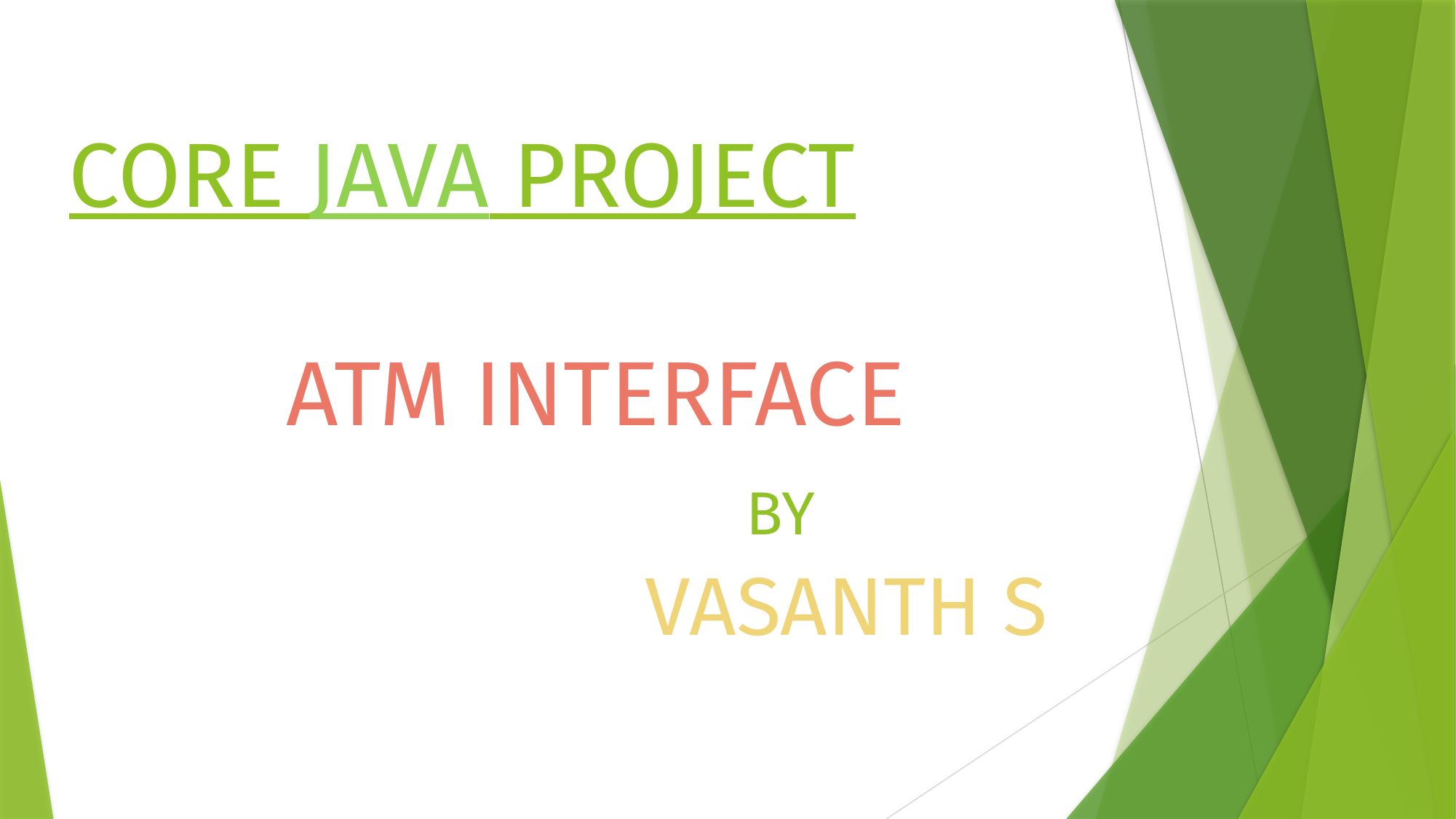

CORE JAVA PROJECT
         ATM INTERFACE
                            BY
                                    VASANTH S